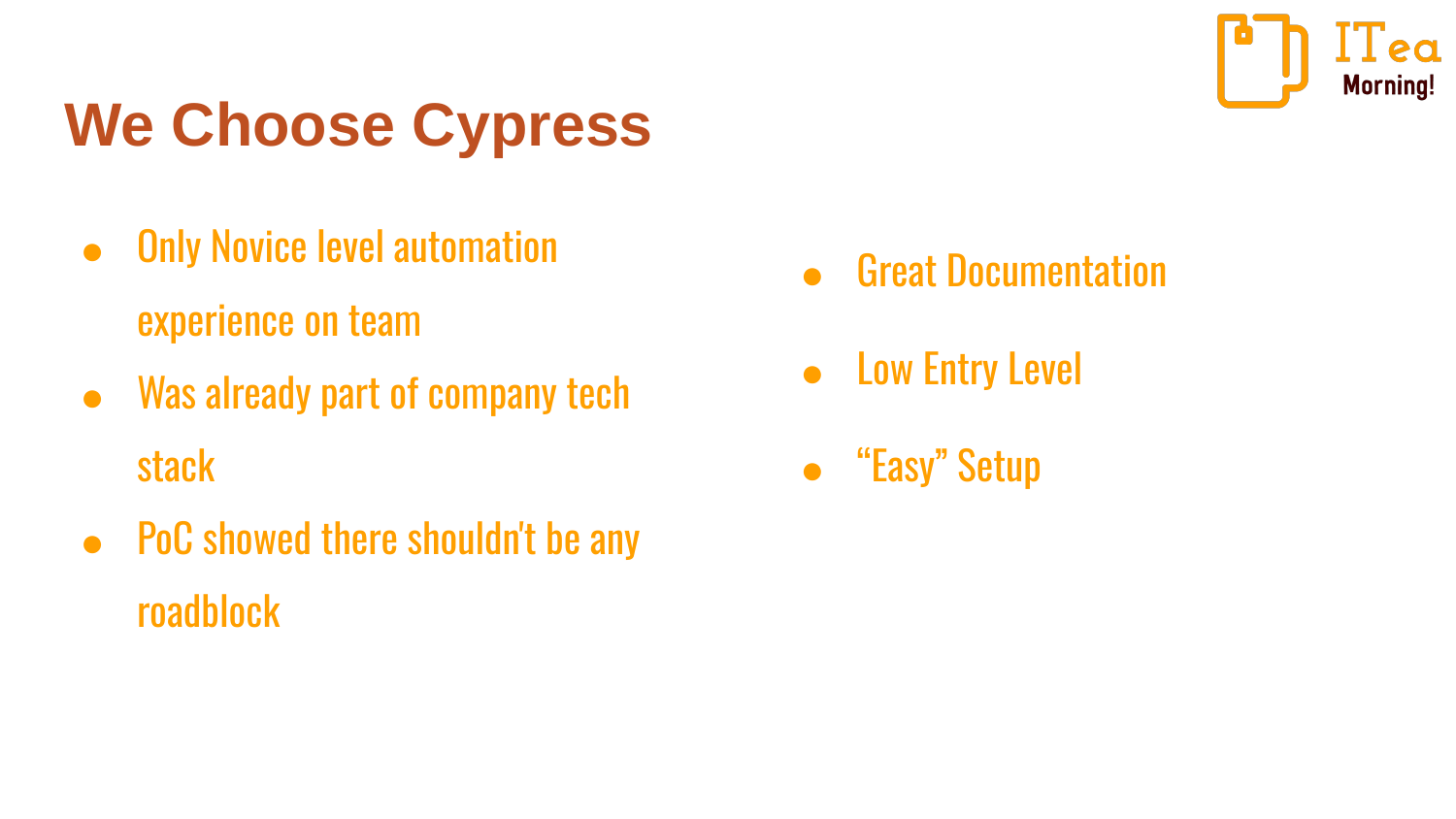

# We Choose Cypress
Only Novice level automation experience on team
Was already part of company tech stack
PoC showed there shouldn't be any roadblock
Great Documentation
Low Entry Level
“Easy” Setup